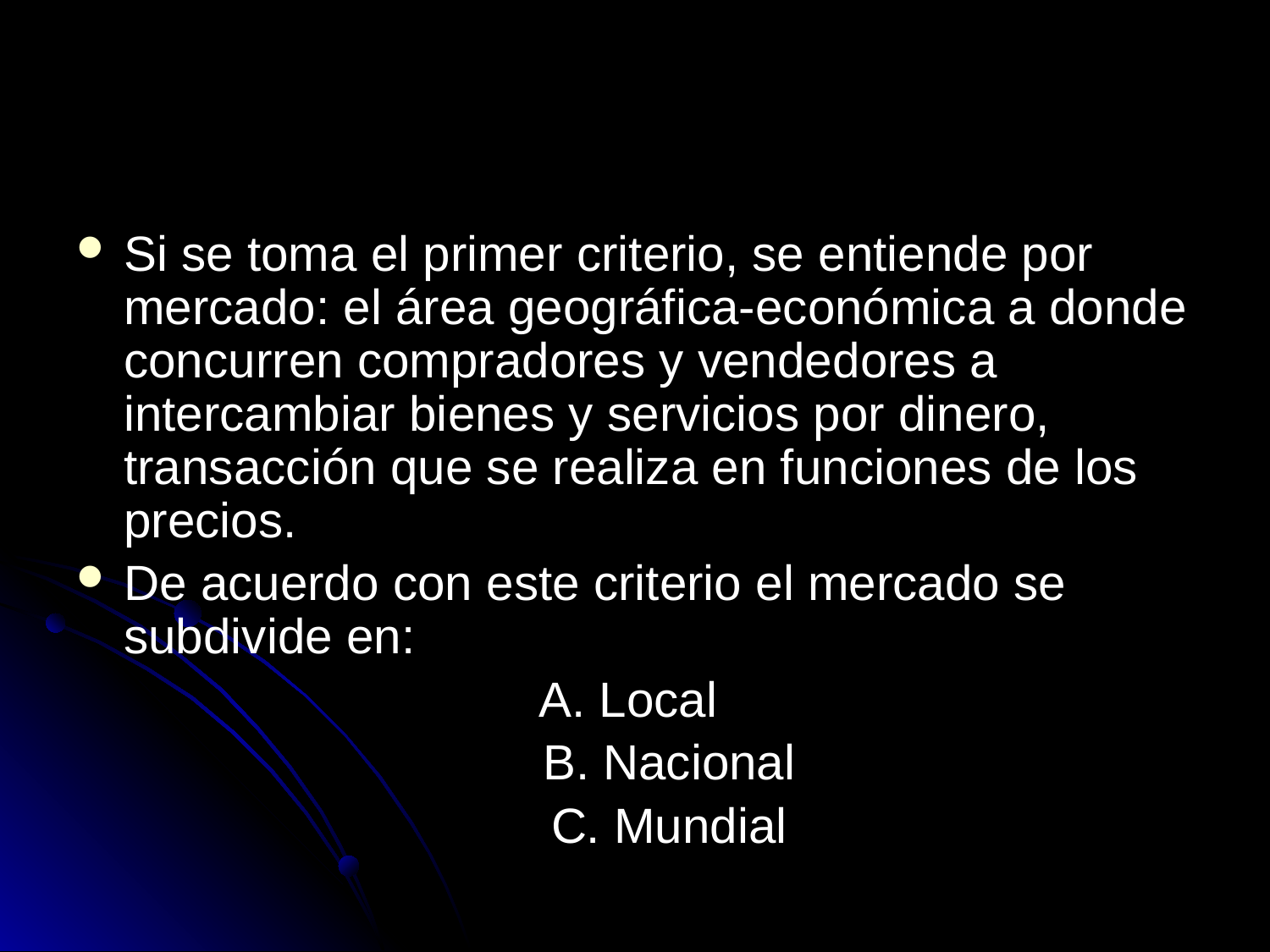

#
Si se toma el primer criterio, se entiende por mercado: el área geográfica-económica a donde concurren compradores y vendedores a intercambiar bienes y servicios por dinero, transacción que se realiza en funciones de los precios.
De acuerdo con este criterio el mercado se subdivide en:
A. Local
      B. Nacional
     C. Mundial